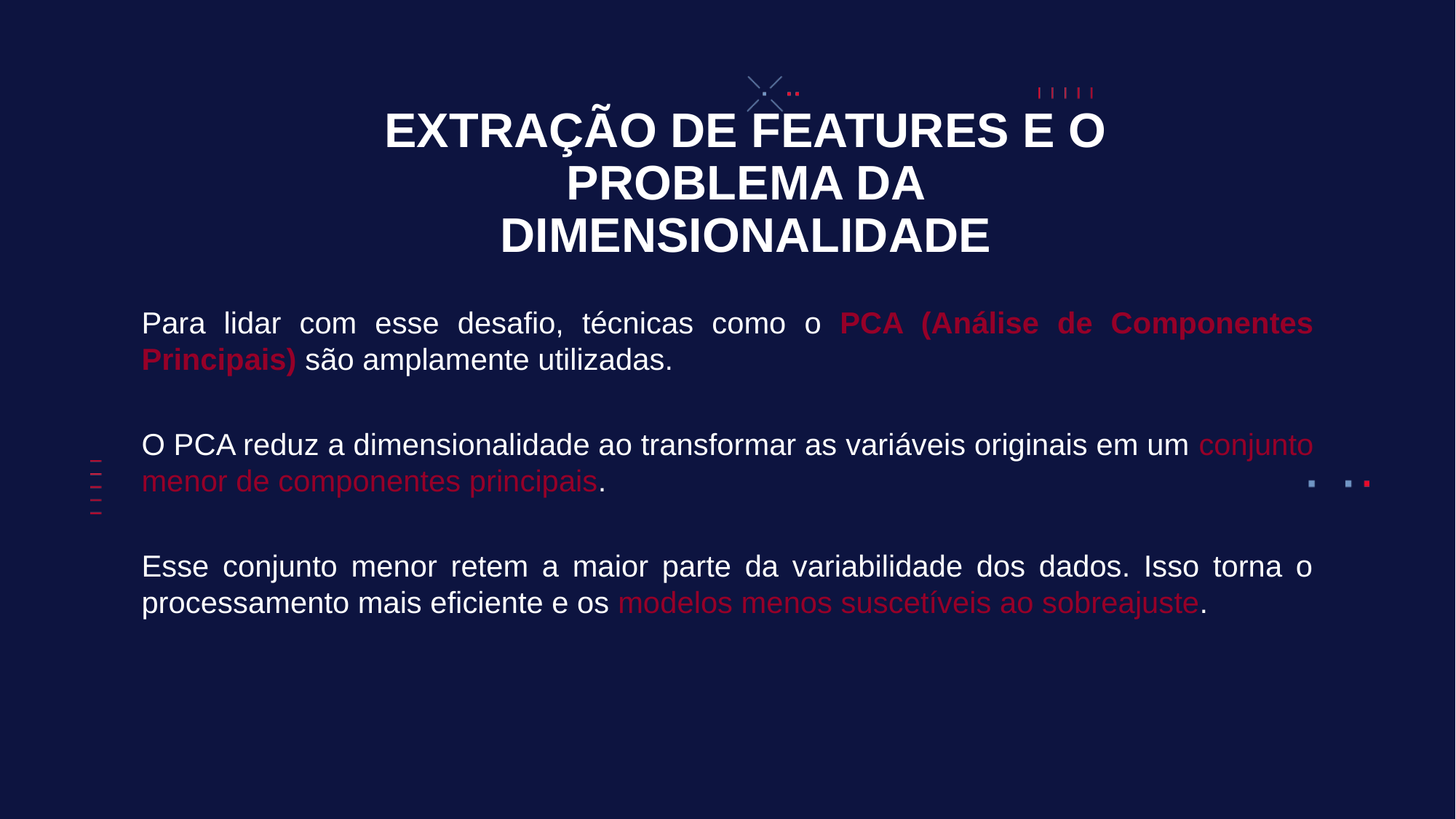

EXTRAÇÃO DE FEATURES E O PROBLEMA DA DIMENSIONALIDADE
Para lidar com esse desafio, técnicas como o PCA (Análise de Componentes Principais) são amplamente utilizadas.

O PCA reduz a dimensionalidade ao transformar as variáveis originais em um conjunto menor de componentes principais.

Esse conjunto menor retem a maior parte da variabilidade dos dados. Isso torna o processamento mais eficiente e os modelos menos suscetíveis ao sobreajuste.